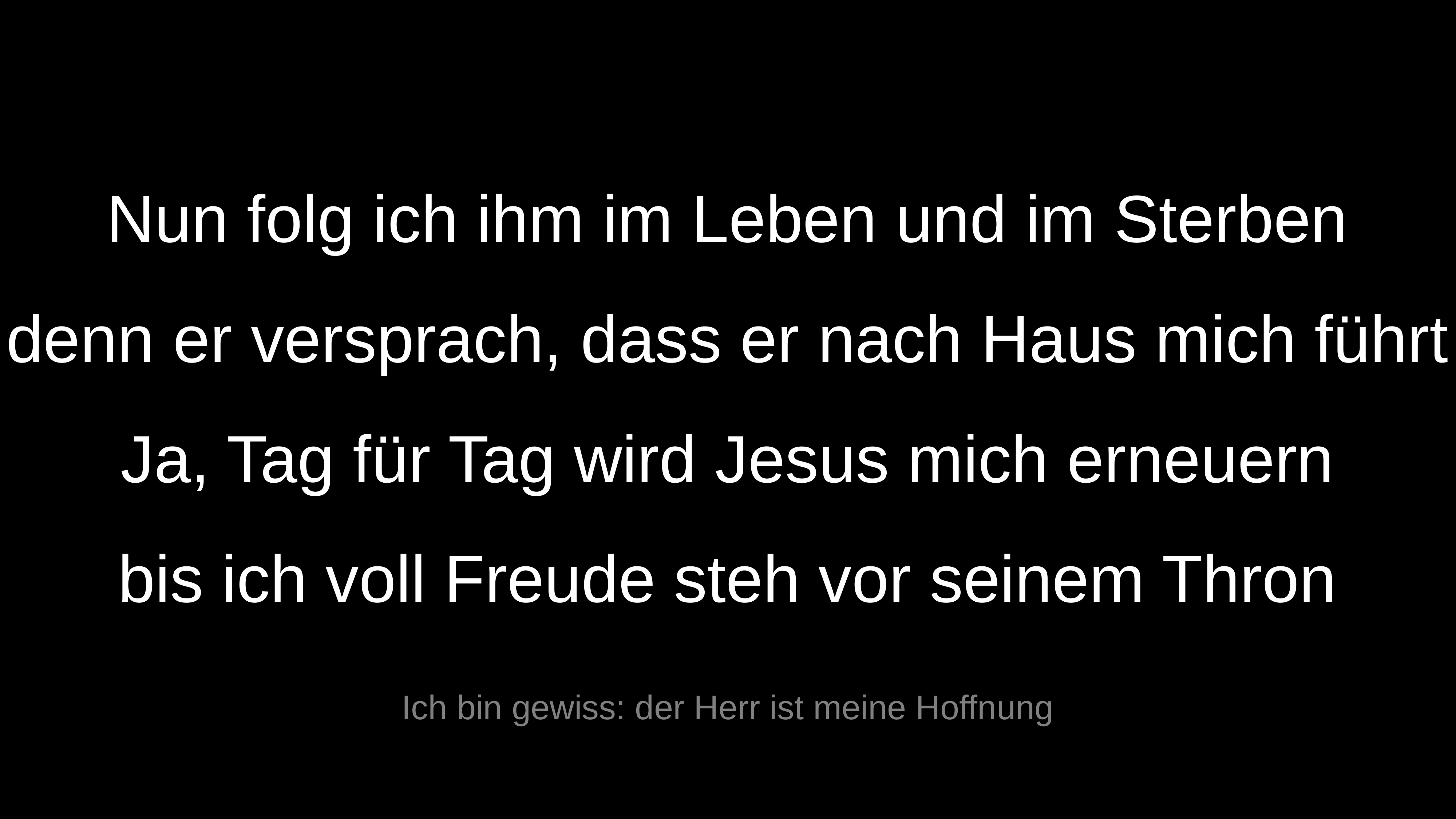

Nun folg ich ihm im Leben und im Sterben
denn er versprach, dass er nach Haus mich führt
Ja, Tag für Tag wird Jesus mich erneuern
bis ich voll Freude steh vor seinem Thron
Ich bin gewiss: der Herr ist meine Hoffnung